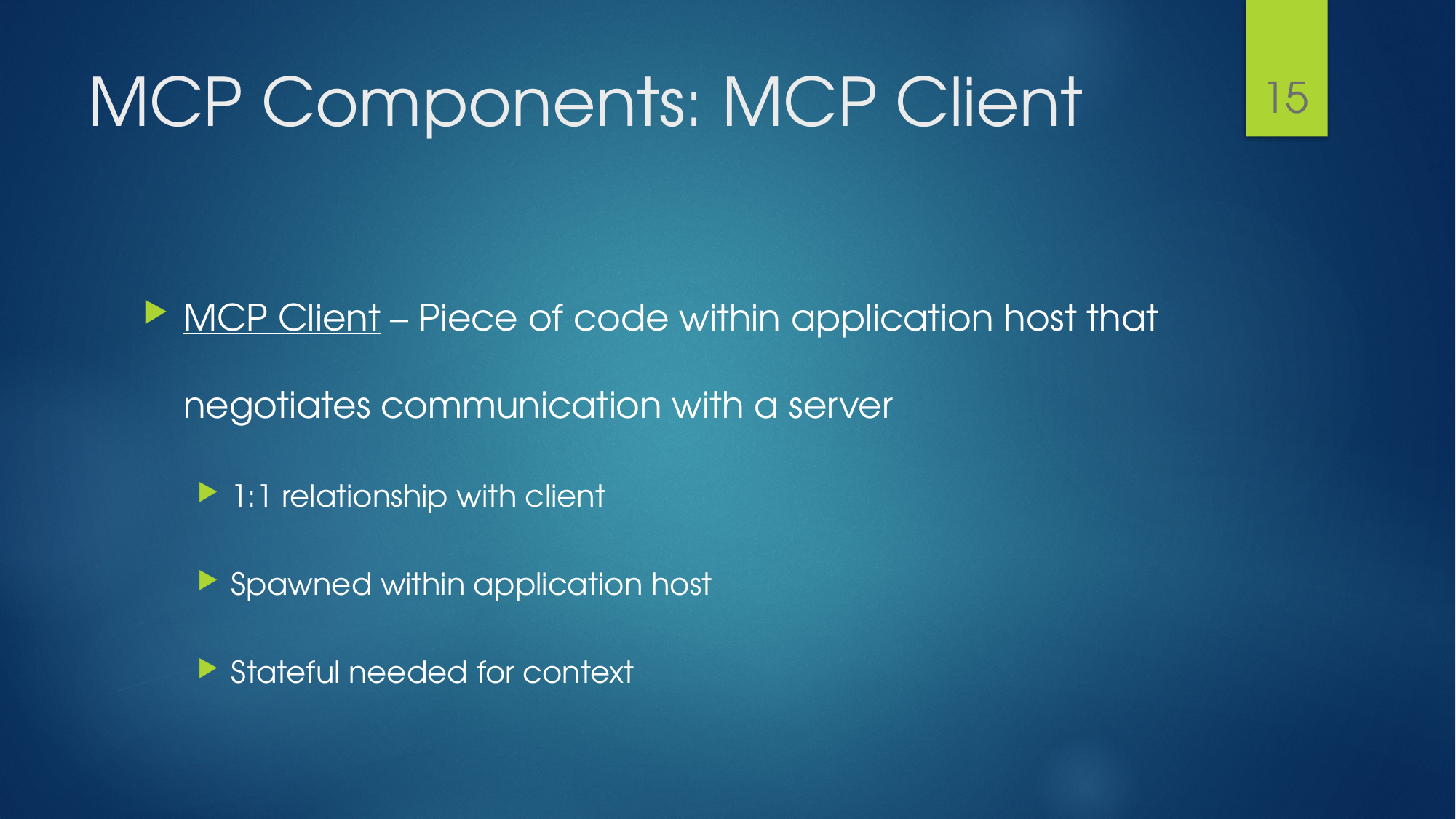

15
# MCP Components: MCP Client
MCP Client – Piece of code within application host that negotiates communication with a server
1:1 relationship with client
Spawned within application host
Stateful needed for context